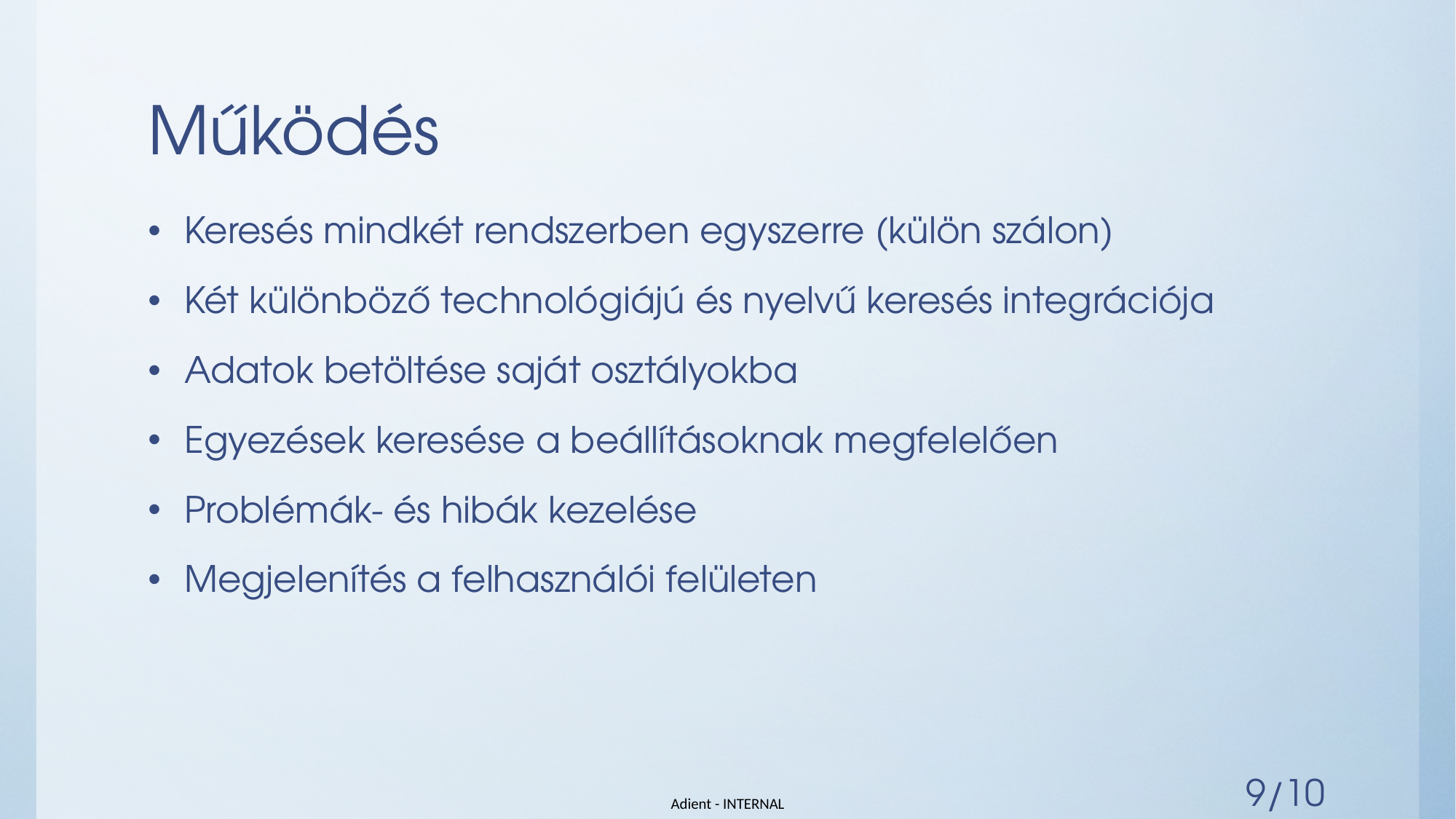

# Működés
Keresés mindkét rendszerben egyszerre (külön szálon)
Két különböző technológiájú és nyelvű keresés integrációja
Adatok betöltése saját osztályokba
Egyezések keresése a beállításoknak megfelelően
Problémák- és hibák kezelése
Megjelenítés a felhasználói felületen